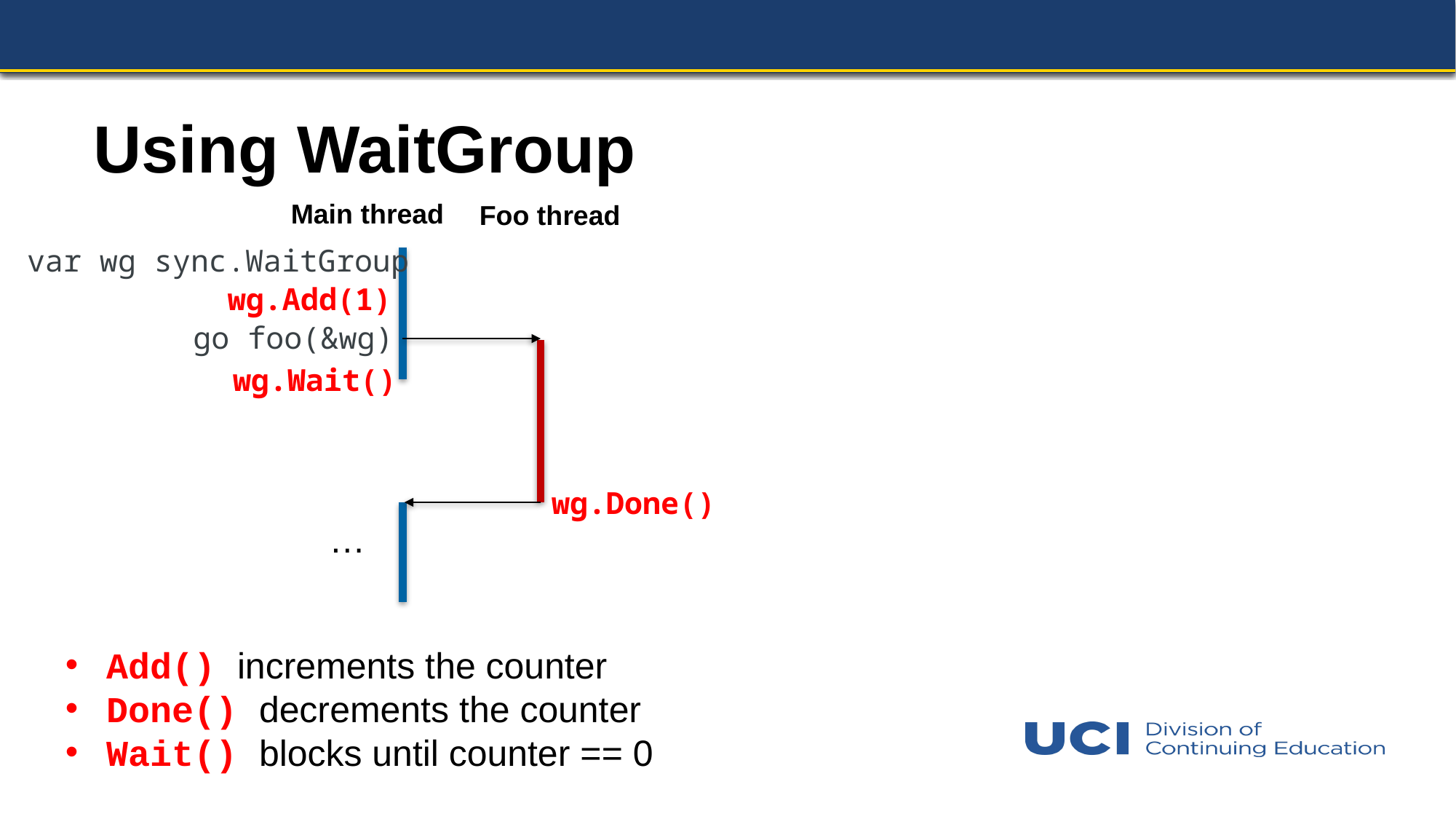

# Using WaitGroup
Main thread
Foo thread
var wg sync.WaitGroup
wg.Add(1)
go foo(&wg)
wg.Wait()
wg.Done()
…
Add() increments the counter
Done() decrements the counter
Wait() blocks until counter == 0